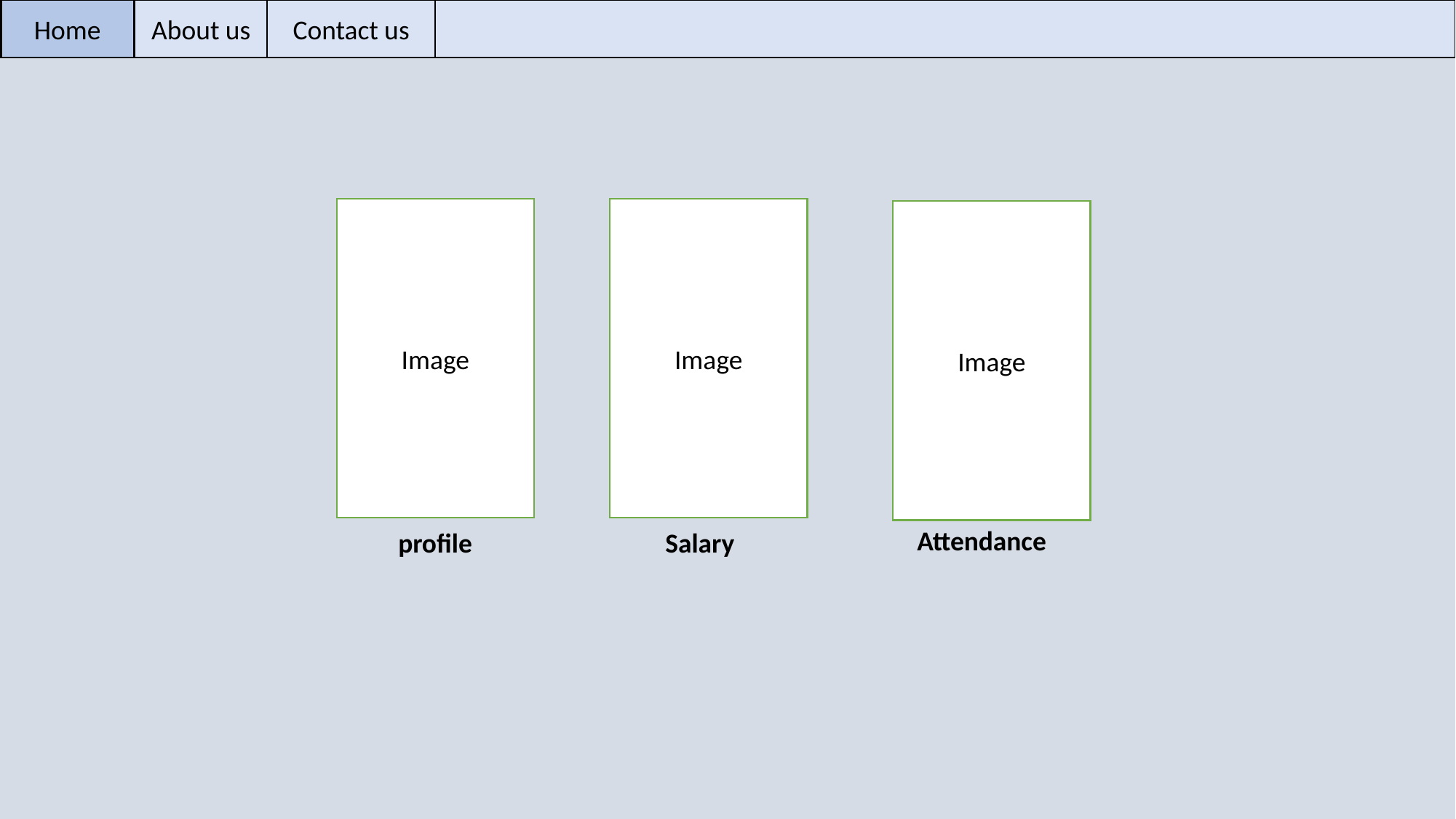

Home
Contact us
About us
Image
Image
Image
Attendance
profile
Salary